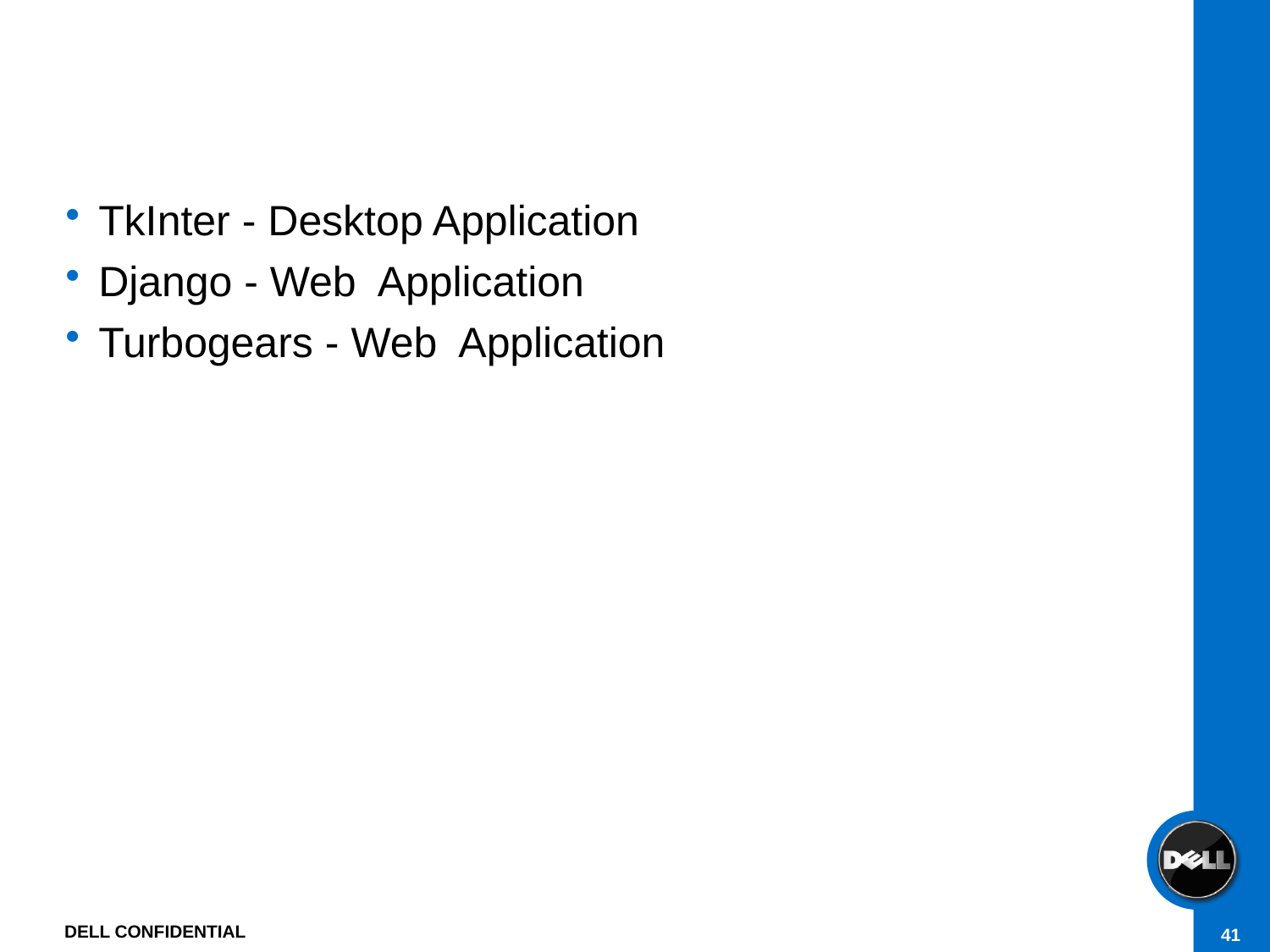

#
TkInter - Desktop Application
Django - Web  Application
Turbogears - Web  Application
DELL CONFIDENTIAL
41